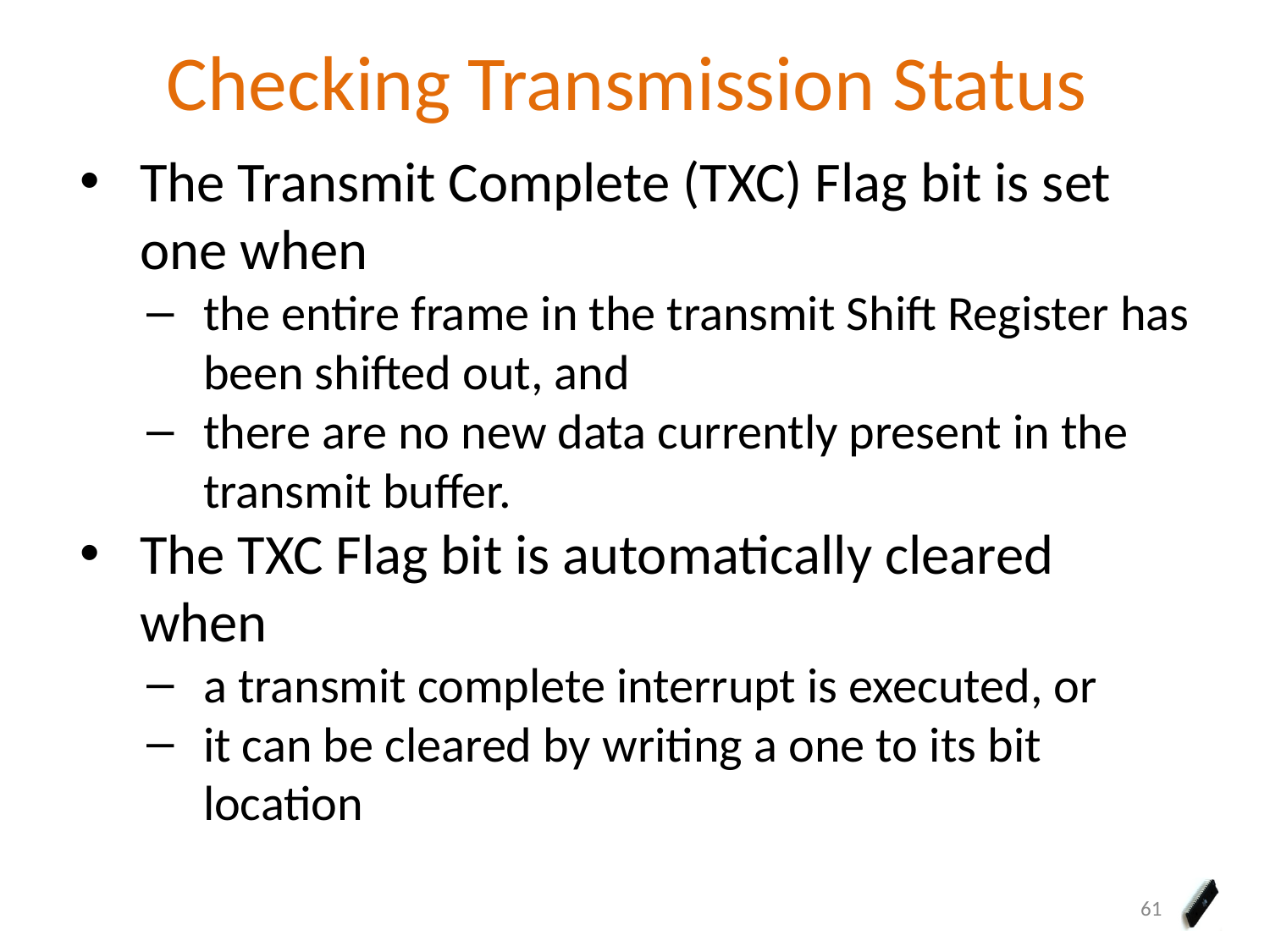

# Checking Transmission Status
The Transmit Complete (TXC) Flag bit is set one when
the entire frame in the transmit Shift Register has been shifted out, and
there are no new data currently present in the transmit buffer.
The TXC Flag bit is automatically cleared when
a transmit complete interrupt is executed, or
it can be cleared by writing a one to its bit location
61